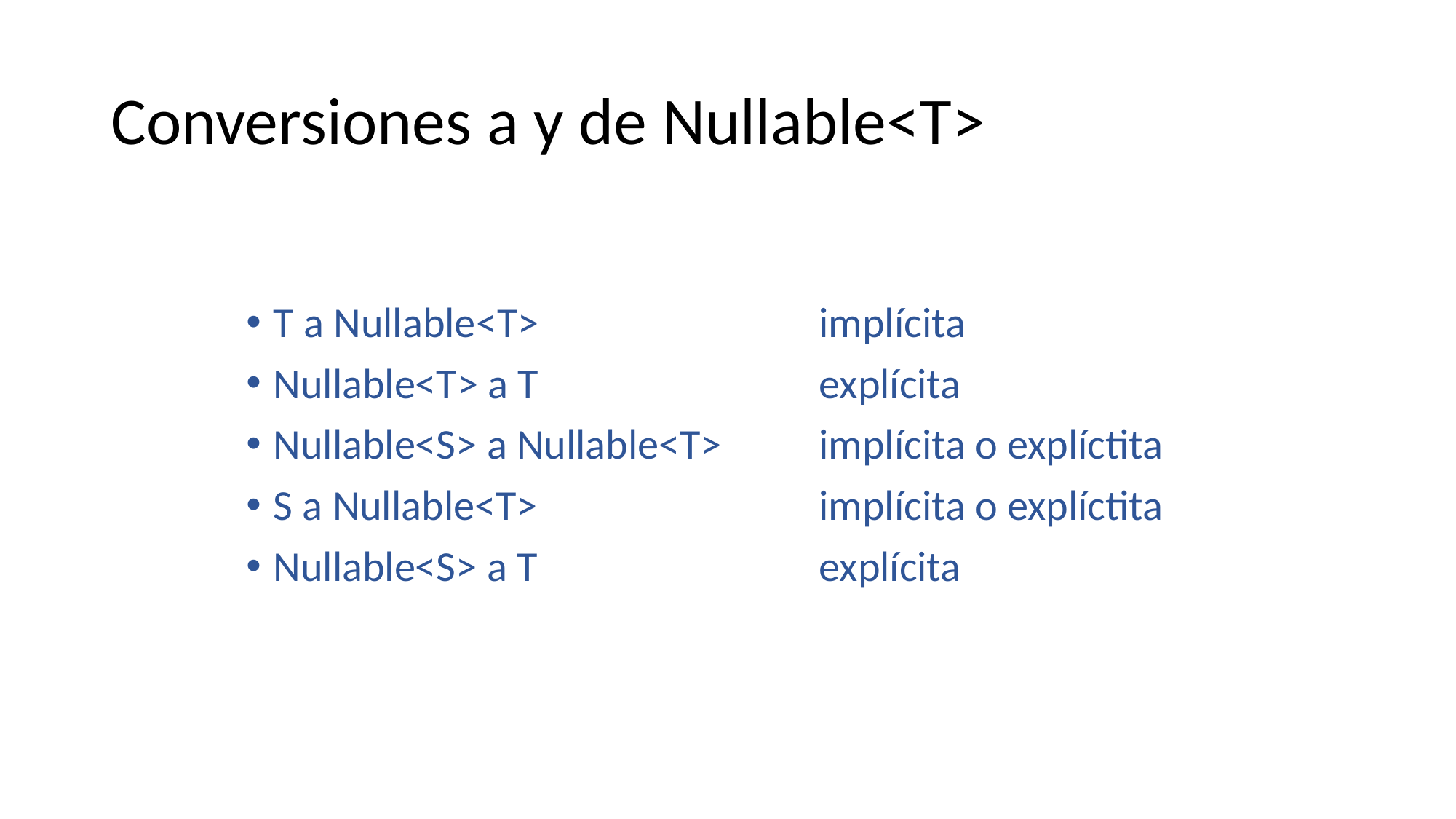

# Conversiones a y de Nullable<T>
T a Nullable<T>			implícita
Nullable<T> a T			explícita
Nullable<S> a Nullable<T>	implícita o explíctita
S a Nullable<T>			implícita o explíctita
Nullable<S> a T			explícita